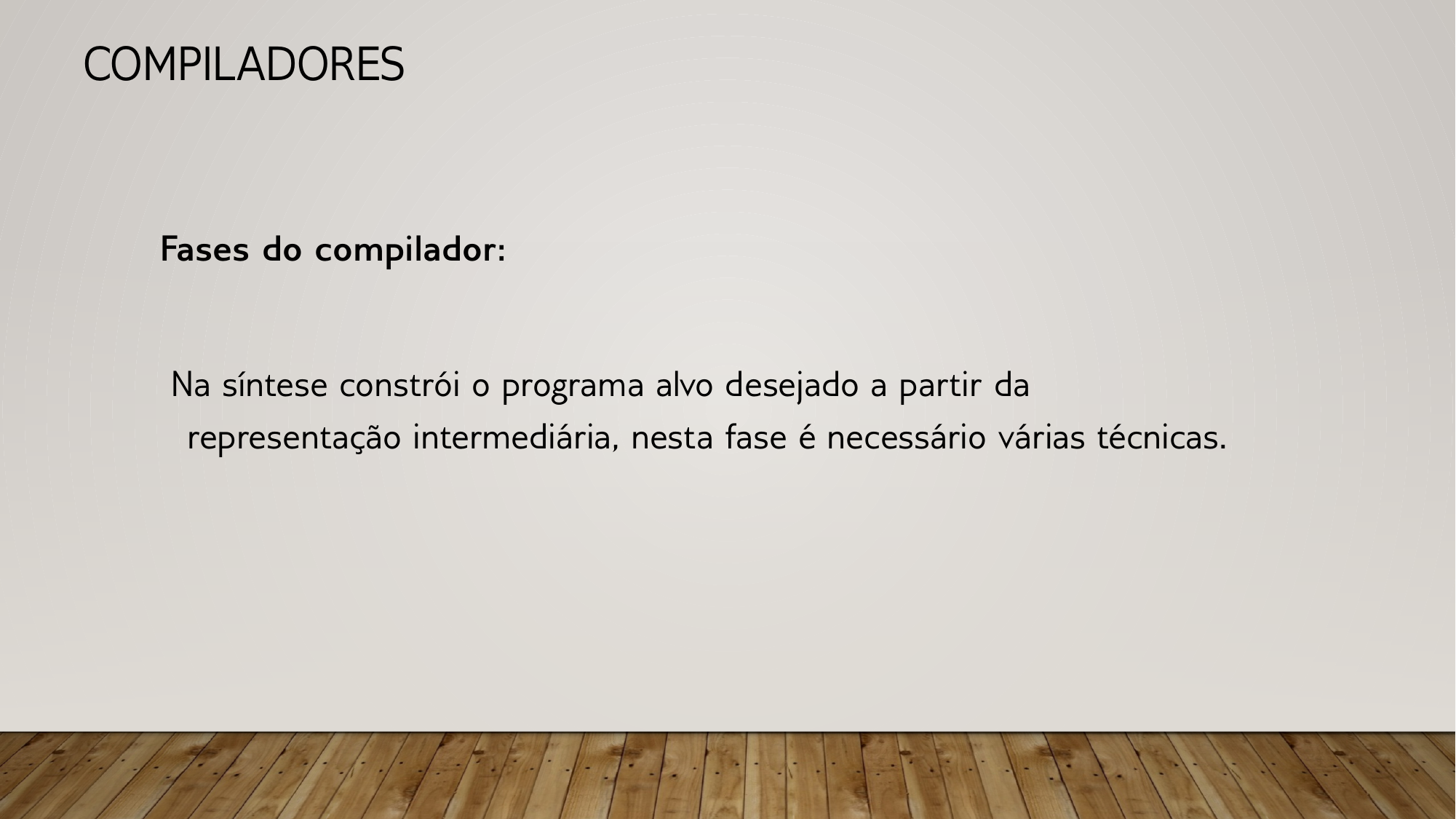

# Compiladores

Fases do compilador:

 Na síntese constrói o programa alvo desejado a partir da representação intermediária, nesta fase é necessário várias técnicas.